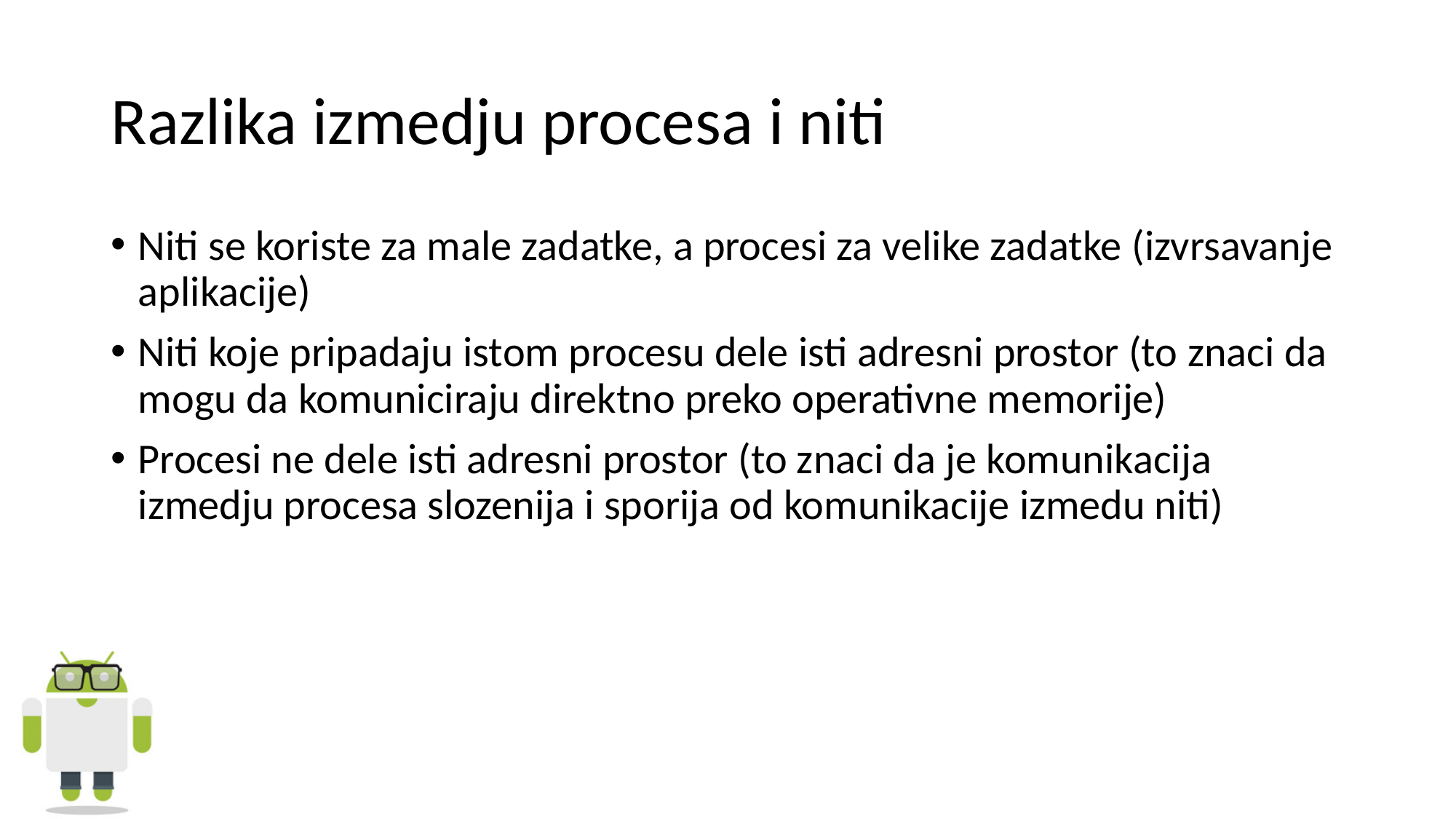

# Razlika izmedju procesa i niti
Niti se koriste za male zadatke, a procesi za velike zadatke (izvrsavanje aplikacije)
Niti koje pripadaju istom procesu dele isti adresni prostor (to znaci da mogu da komuniciraju direktno preko operativne memorije)
Procesi ne dele isti adresni prostor (to znaci da je komunikacija izmedju procesa slozenija i sporija od komunikacije izmedu niti)